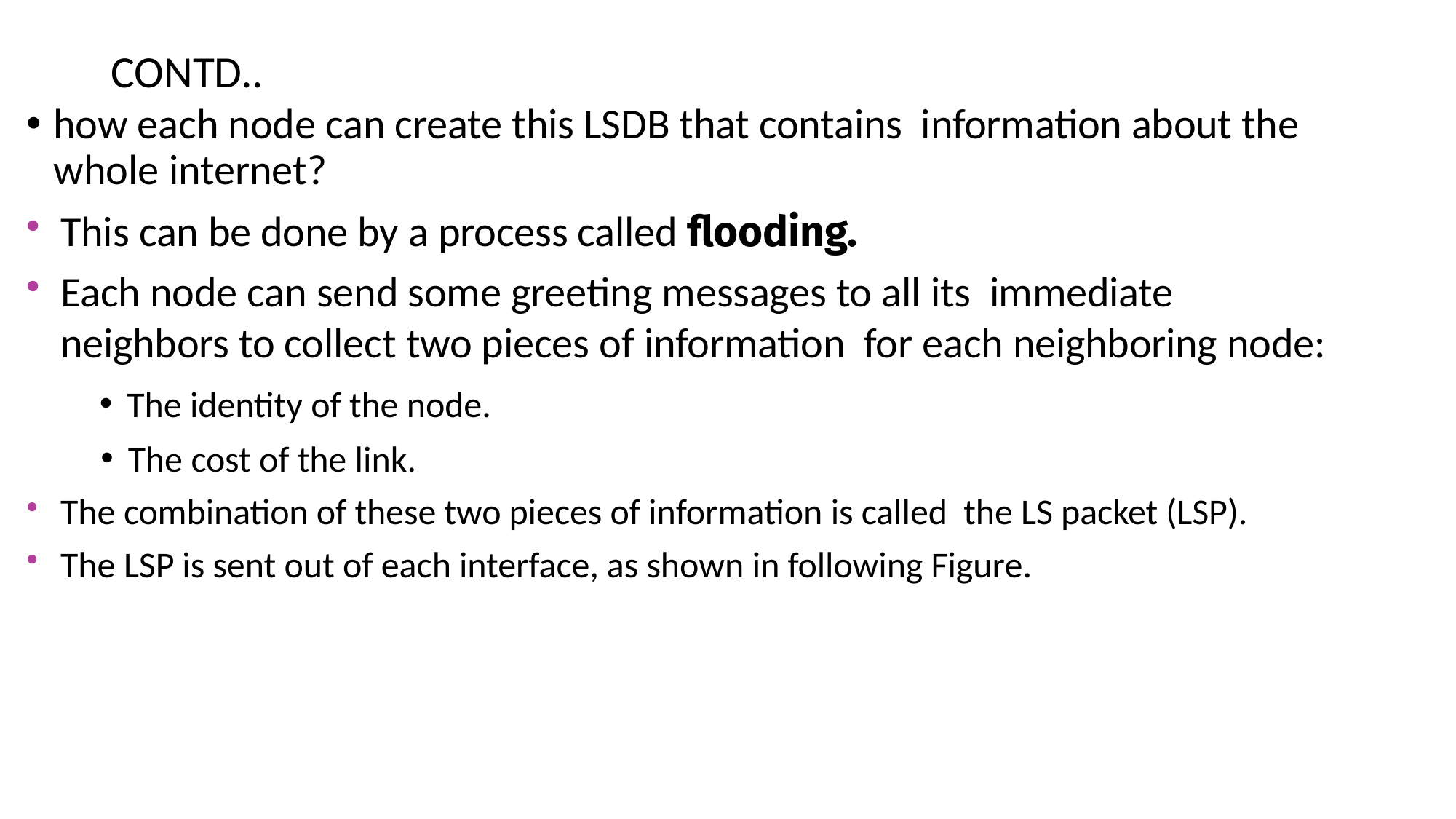

# CONTD..
how each node can create this LSDB that contains  information about the whole internet?
This can be done by a process called flooding.
Each node can send some greeting messages to all its  immediate neighbors to collect two pieces of information  for each neighboring node:
The identity of the node.
The cost of the link.
The combination of these two pieces of information is called  the LS packet (LSP).
The LSP is sent out of each interface, as shown in following Figure.